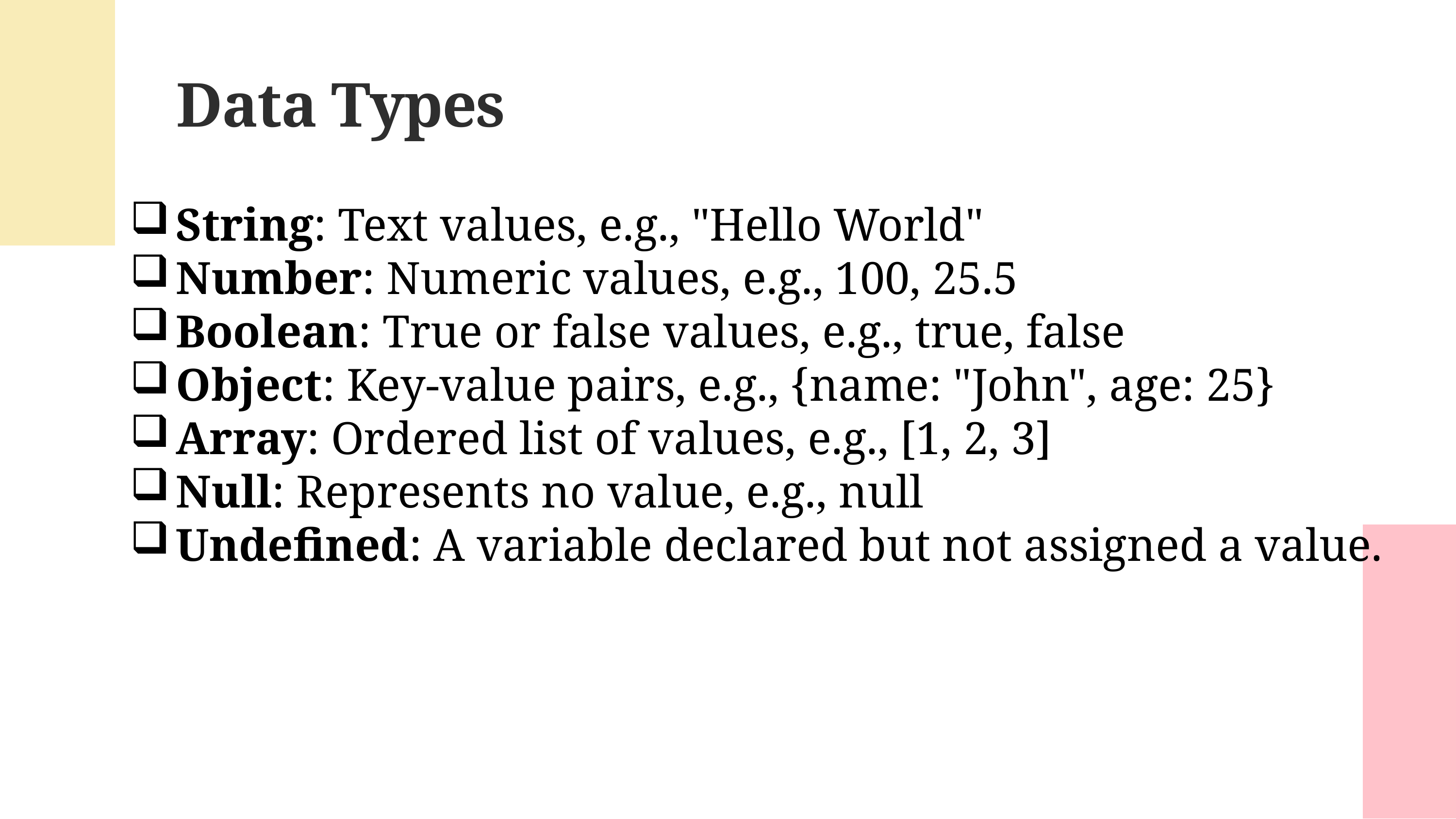

Data Types
String: Text values, e.g., "Hello World"
Number: Numeric values, e.g., 100, 25.5
Boolean: True or false values, e.g., true, false
Object: Key-value pairs, e.g., {name: "John", age: 25}
Array: Ordered list of values, e.g., [1, 2, 3]
Null: Represents no value, e.g., null
Undefined: A variable declared but not assigned a value.